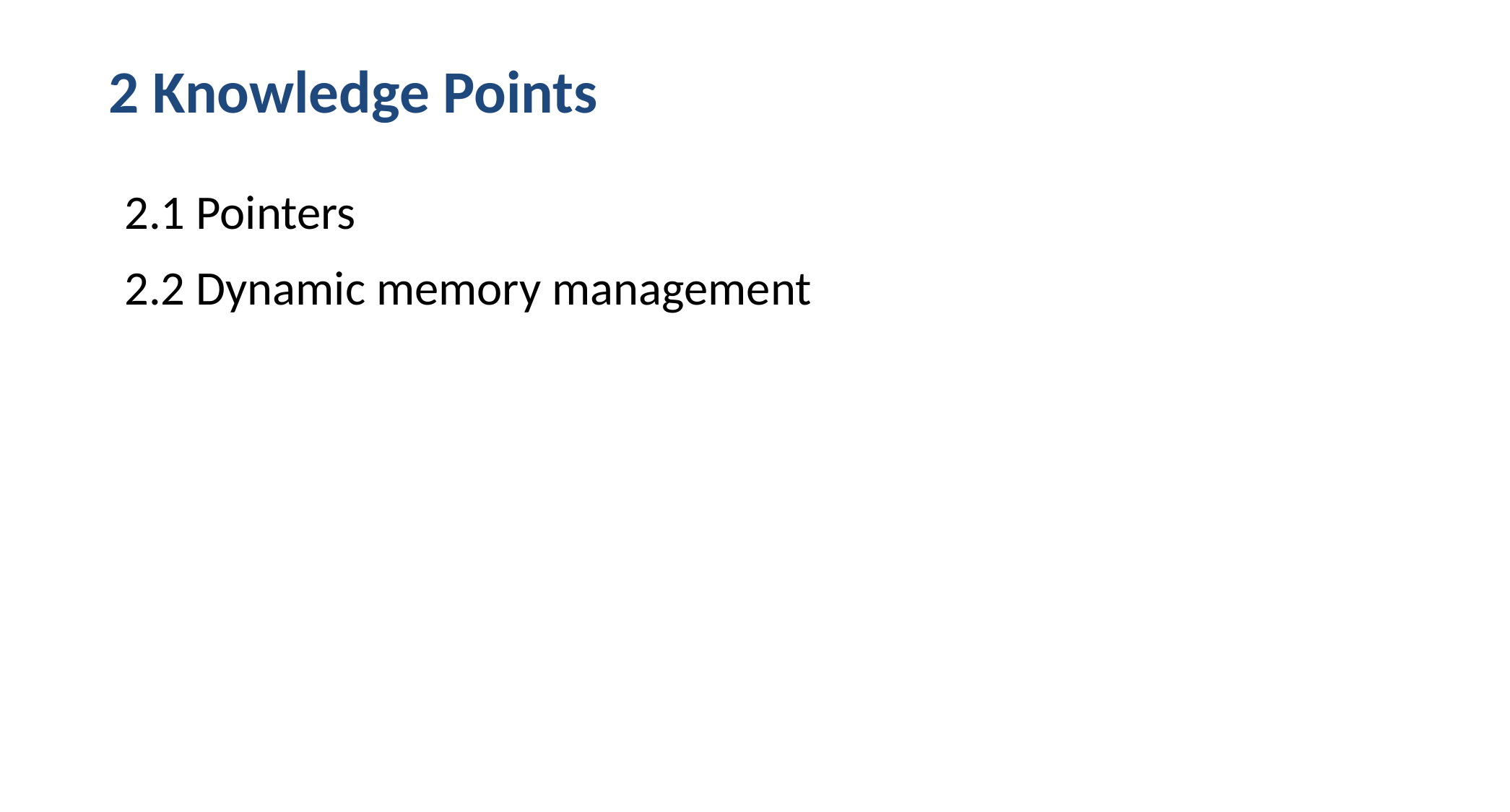

# 2 Knowledge Points
2.1 Pointers
2.2 Dynamic memory management